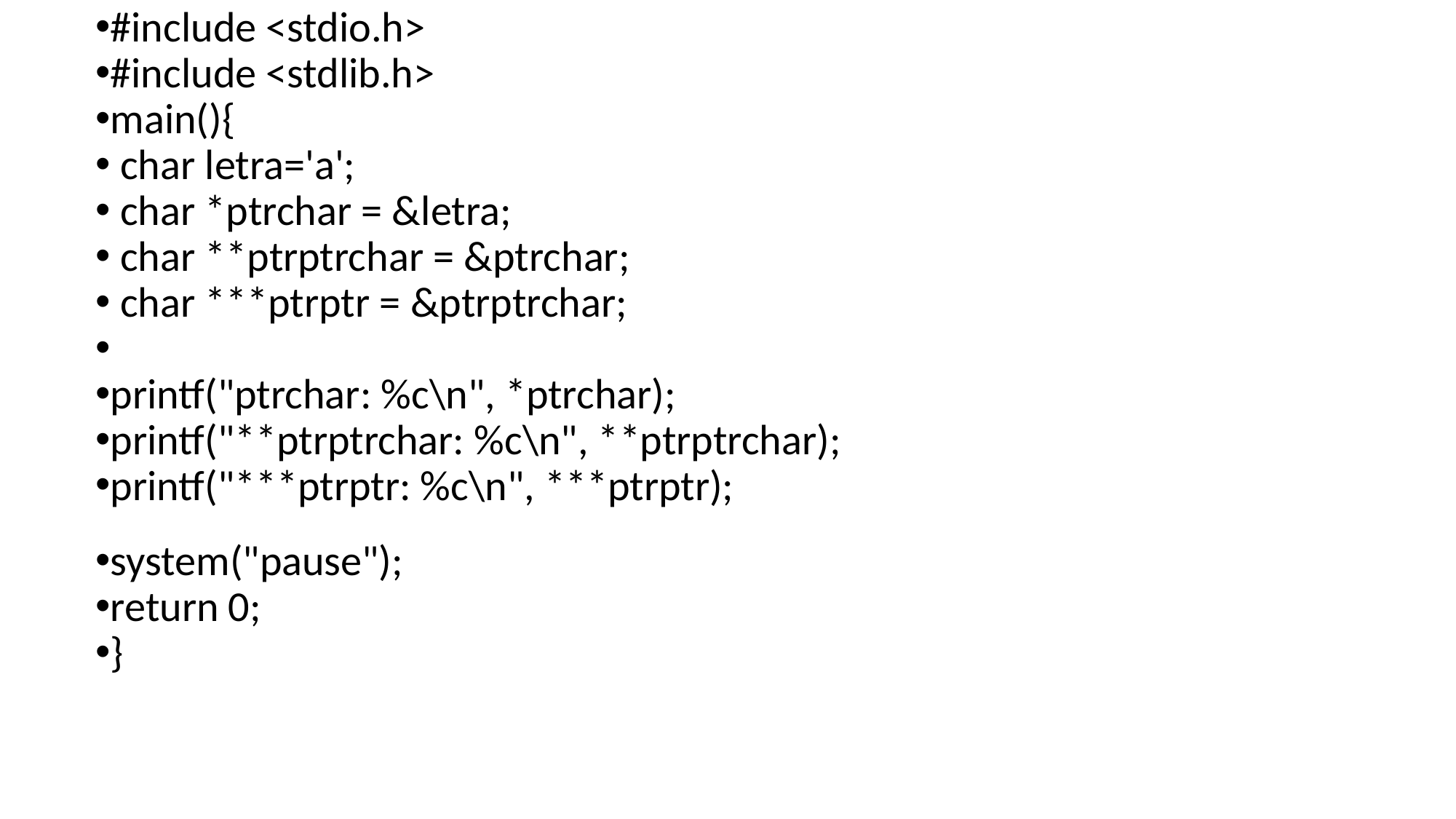

#include <stdio.h>
#include <stdlib.h>
main(){
 char letra='a';
 char *ptrchar = &letra;
 char **ptrptrchar = &ptrchar;
 char ***ptrptr = &ptrptrchar;

printf("ptrchar: %c\n", *ptrchar);
printf("**ptrptrchar: %c\n", **ptrptrchar);
printf("***ptrptr: %c\n", ***ptrptr);

system("pause");
return 0;
}